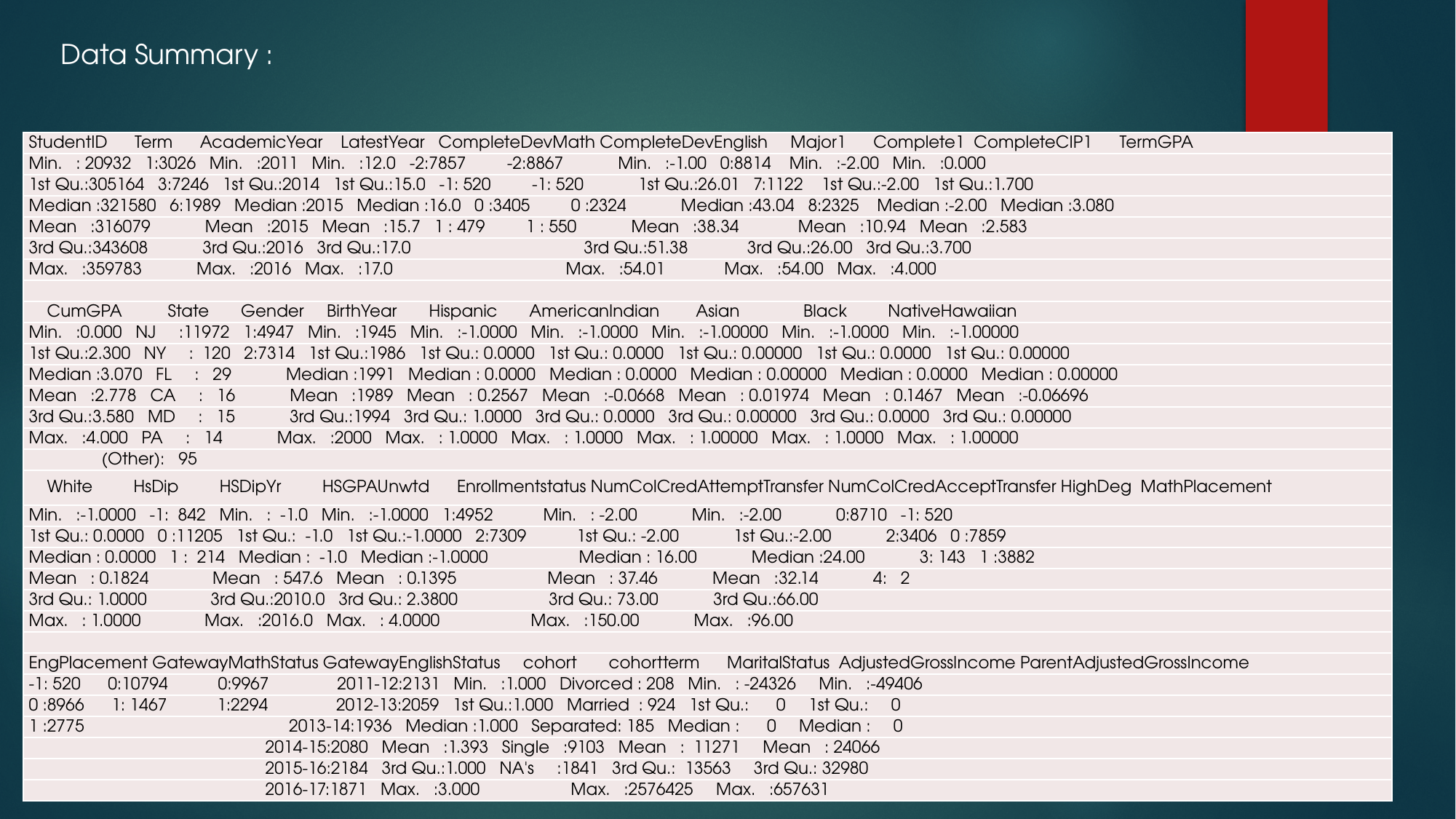

Data Summary :
| StudentID Term AcademicYear LatestYear CompleteDevMath CompleteDevEnglish Major1 Complete1 CompleteCIP1 TermGPA |
| --- |
| Min. : 20932 1:3026 Min. :2011 Min. :12.0 -2:7857 -2:8867 Min. :-1.00 0:8814 Min. :-2.00 Min. :0.000 |
| 1st Qu.:305164 3:7246 1st Qu.:2014 1st Qu.:15.0 -1: 520 -1: 520 1st Qu.:26.01 7:1122 1st Qu.:-2.00 1st Qu.:1.700 |
| Median :321580 6:1989 Median :2015 Median :16.0 0 :3405 0 :2324 Median :43.04 8:2325 Median :-2.00 Median :3.080 |
| Mean :316079 Mean :2015 Mean :15.7 1 : 479 1 : 550 Mean :38.34 Mean :10.94 Mean :2.583 |
| 3rd Qu.:343608 3rd Qu.:2016 3rd Qu.:17.0 3rd Qu.:51.38 3rd Qu.:26.00 3rd Qu.:3.700 |
| Max. :359783 Max. :2016 Max. :17.0 Max. :54.01 Max. :54.00 Max. :4.000 |
|  |
| CumGPA State Gender BirthYear Hispanic AmericanIndian Asian Black NativeHawaiian |
| Min. :0.000 NJ :11972 1:4947 Min. :1945 Min. :-1.0000 Min. :-1.0000 Min. :-1.00000 Min. :-1.0000 Min. :-1.00000 |
| 1st Qu.:2.300 NY : 120 2:7314 1st Qu.:1986 1st Qu.: 0.0000 1st Qu.: 0.0000 1st Qu.: 0.00000 1st Qu.: 0.0000 1st Qu.: 0.00000 |
| Median :3.070 FL : 29 Median :1991 Median : 0.0000 Median : 0.0000 Median : 0.00000 Median : 0.0000 Median : 0.00000 |
| Mean :2.778 CA : 16 Mean :1989 Mean : 0.2567 Mean :-0.0668 Mean : 0.01974 Mean : 0.1467 Mean :-0.06696 |
| 3rd Qu.:3.580 MD : 15 3rd Qu.:1994 3rd Qu.: 1.0000 3rd Qu.: 0.0000 3rd Qu.: 0.00000 3rd Qu.: 0.0000 3rd Qu.: 0.00000 |
| Max. :4.000 PA : 14 Max. :2000 Max. : 1.0000 Max. : 1.0000 Max. : 1.00000 Max. : 1.0000 Max. : 1.00000 |
| (Other): 95 |
| White HsDip HSDipYr HSGPAUnwtd Enrollmentstatus NumColCredAttemptTransfer NumColCredAcceptTransfer HighDeg MathPlacement |
| Min. :-1.0000 -1: 842 Min. : -1.0 Min. :-1.0000 1:4952 Min. : -2.00 Min. :-2.00 0:8710 -1: 520 |
| 1st Qu.: 0.0000 0 :11205 1st Qu.: -1.0 1st Qu.:-1.0000 2:7309 1st Qu.: -2.00 1st Qu.:-2.00 2:3406 0 :7859 |
| Median : 0.0000 1 : 214 Median : -1.0 Median :-1.0000 Median : 16.00 Median :24.00 3: 143 1 :3882 |
| Mean : 0.1824 Mean : 547.6 Mean : 0.1395 Mean : 37.46 Mean :32.14 4: 2 |
| 3rd Qu.: 1.0000 3rd Qu.:2010.0 3rd Qu.: 2.3800 3rd Qu.: 73.00 3rd Qu.:66.00 |
| Max. : 1.0000 Max. :2016.0 Max. : 4.0000 Max. :150.00 Max. :96.00 |
|  |
| EngPlacement GatewayMathStatus GatewayEnglishStatus cohort cohortterm MaritalStatus AdjustedGrossIncome ParentAdjustedGrossIncome |
| -1: 520 0:10794 0:9967 2011-12:2131 Min. :1.000 Divorced : 208 Min. : -24326 Min. :-49406 |
| 0 :8966 1: 1467 1:2294 2012-13:2059 1st Qu.:1.000 Married : 924 1st Qu.: 0 1st Qu.: 0 |
| 1 :2775 2013-14:1936 Median :1.000 Separated: 185 Median : 0 Median : 0 |
| 2014-15:2080 Mean :1.393 Single :9103 Mean : 11271 Mean : 24066 |
| 2015-16:2184 3rd Qu.:1.000 NA's :1841 3rd Qu.: 13563 3rd Qu.: 32980 |
| 2016-17:1871 Max. :3.000 Max. :2576425 Max. :657631 |